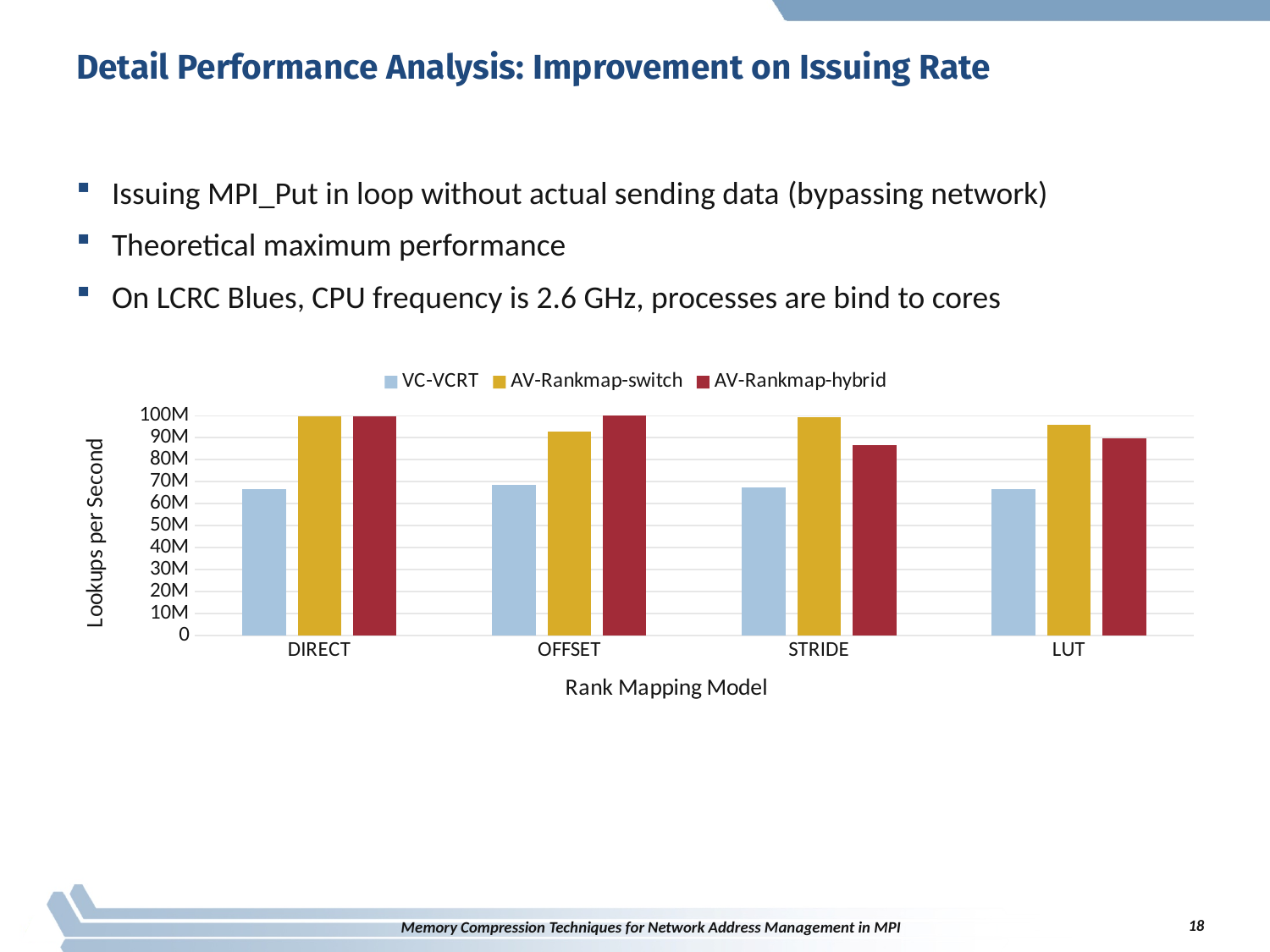

# Detail Performance Analysis: Improvement on Issuing Rate
Issuing MPI_Put in loop without actual sending data (bypassing network)
Theoretical maximum performance
On LCRC Blues, CPU frequency is 2.6 GHz, processes are bind to cores

### Chart

| Category | VC-VCRT | AV-Rankmap-switch | AV-Rankmap-hybrid |
|---|---|---|---|
| DIRECT | 66528495.059 | 99799461.392 | 99848504.469 |
| OFFSET | 68602030.549 | 92919254.788 | 100003065.814 |
| STRIDE | 67545371.514 | 99490895.985 | 86790667.849 |
| LUT | 66493329.505 | 96031355.203 | 89610737.283 |
18
Memory Compression Techniques for Network Address Management in MPI